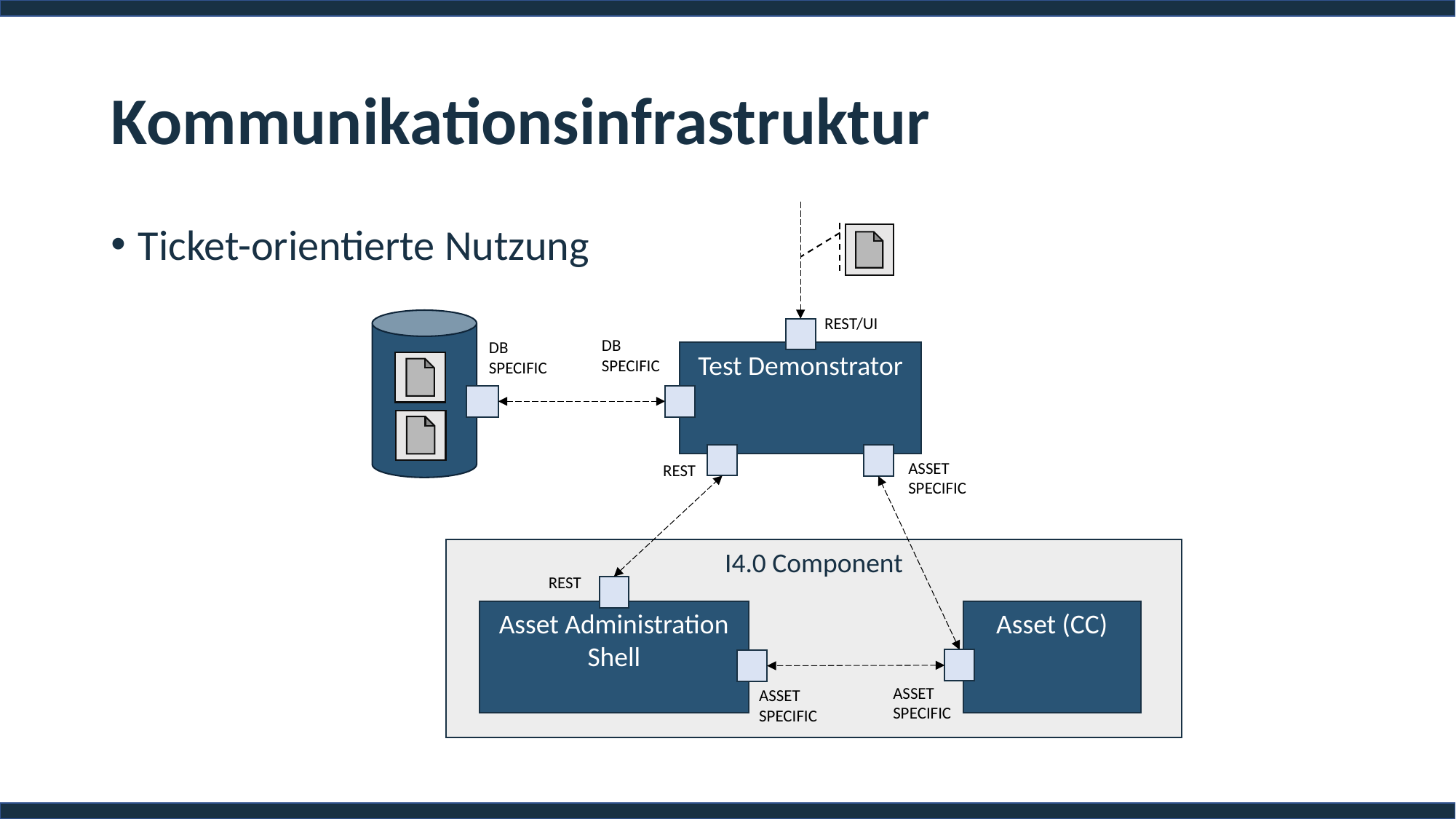

# Kommunikationsinfrastruktur
Ticket-orientierte Nutzung

REST/UI

Test Demonstrator

ASSET SPECIFIC
REST

DB SPECIFIC
DB SPECIFIC

I4.0 Component
REST

Asset Administration Shell
Asset (CC)

ASSET SPECIFIC
ASSET SPECIFIC